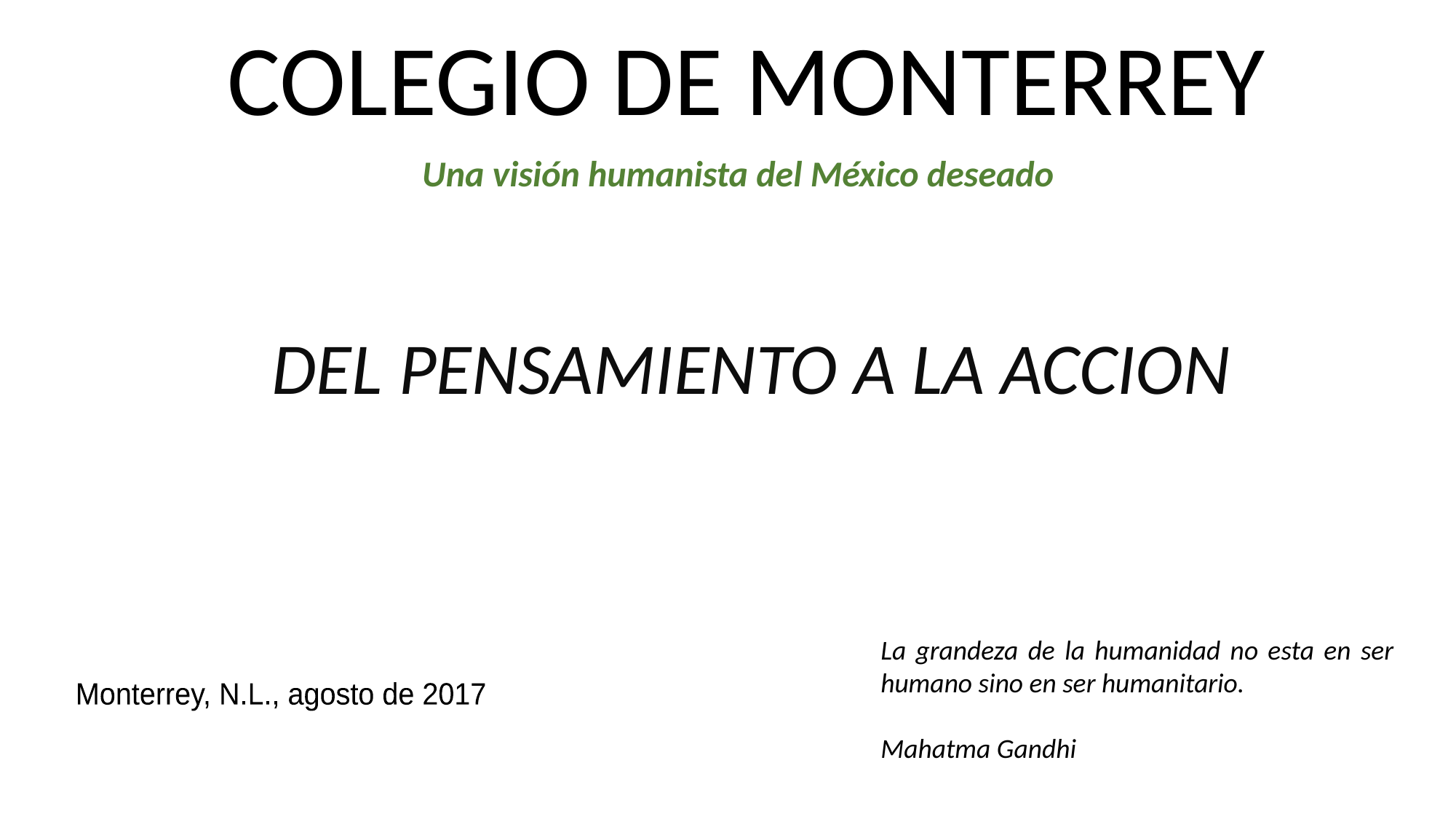

# COLEGIO DE MONTERREY
Una visión humanista del México deseado
DEL PENSAMIENTO A LA ACCION

La grandeza de la humanidad no esta en ser  humano sino en ser humanitario.

Mahatma Gandhi

Monterrey, N.L., agosto de 2017